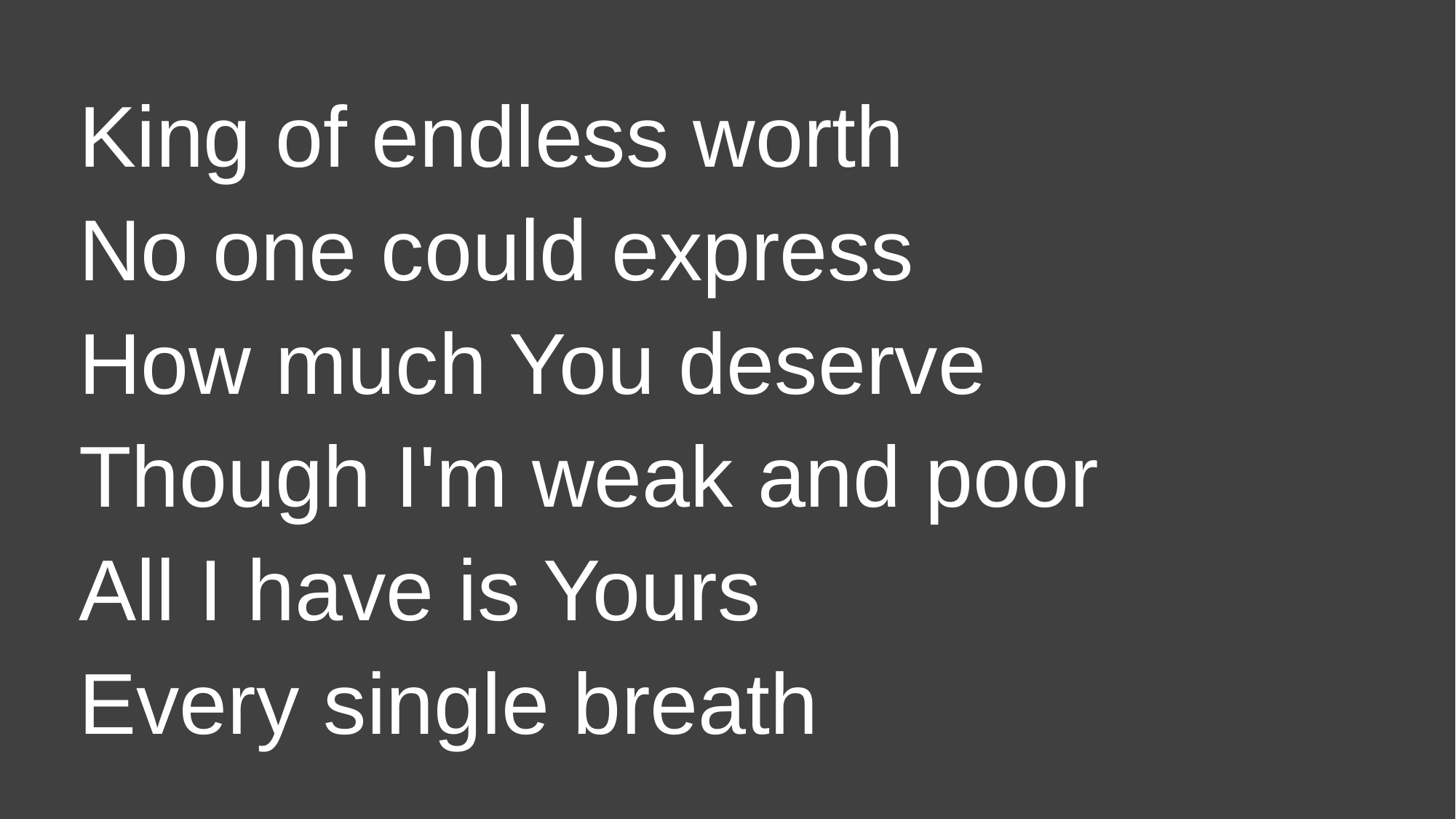

King of endless worth
No one could express
How much You deserve
Though I'm weak and poor
All I have is Yours
Every single breath